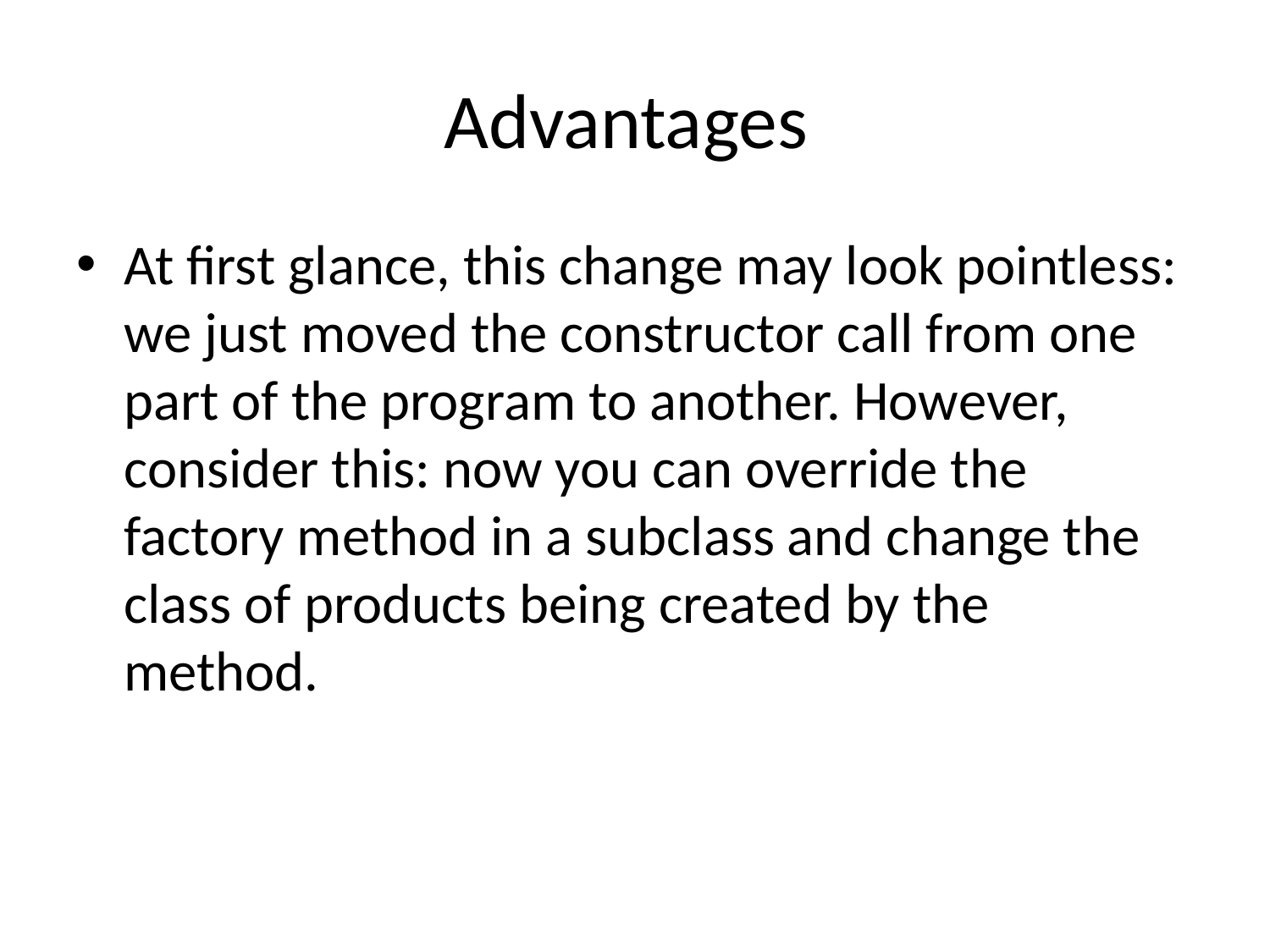

# Advantages
At first glance, this change may look pointless: we just moved the constructor call from one part of the program to another. However, consider this: now you can override the factory method in a subclass and change the class of products being created by the method.